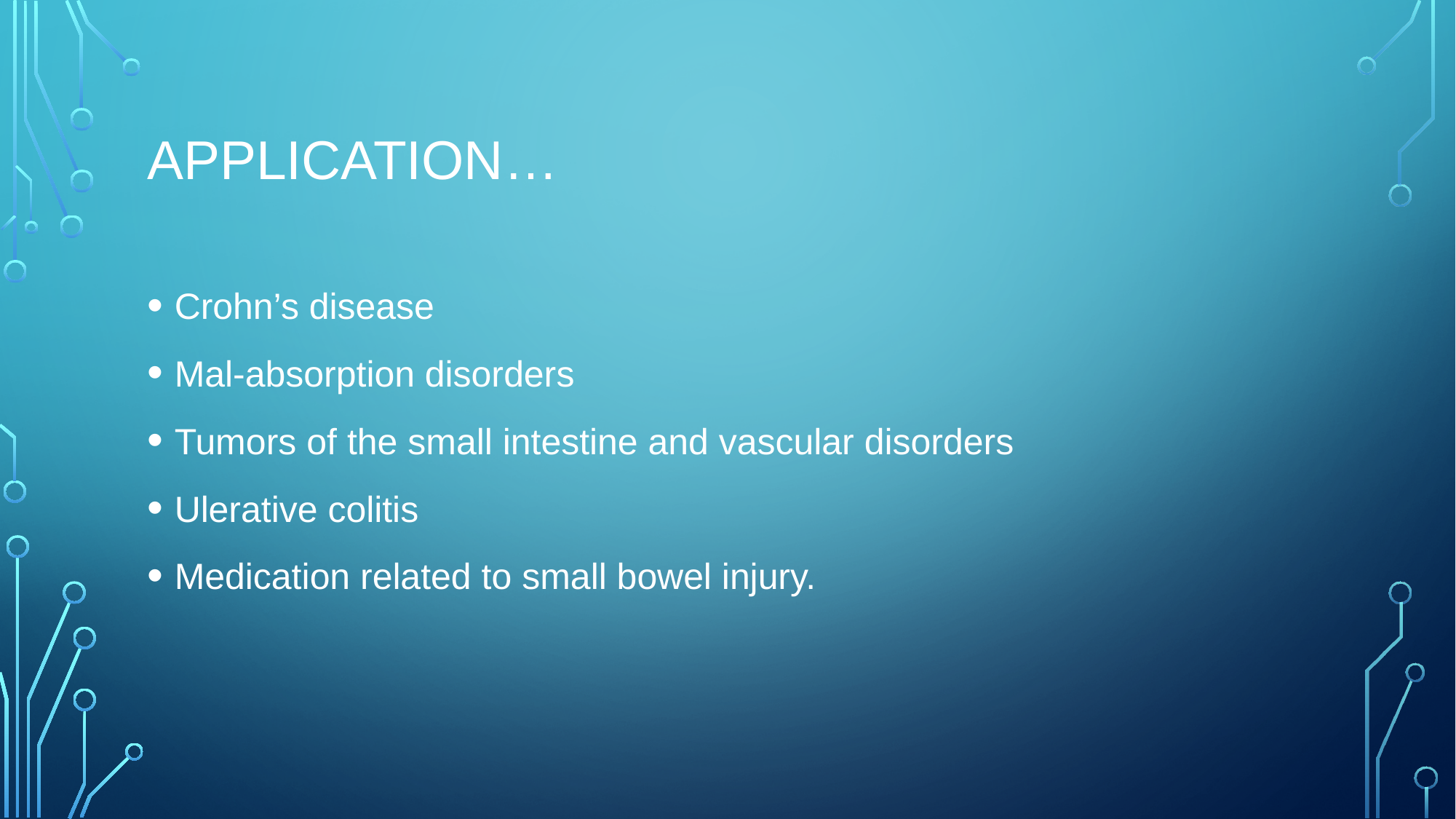

# Application…
Crohn’s disease
Mal-absorption disorders
Tumors of the small intestine and vascular disorders
Ulerative colitis
Medication related to small bowel injury.